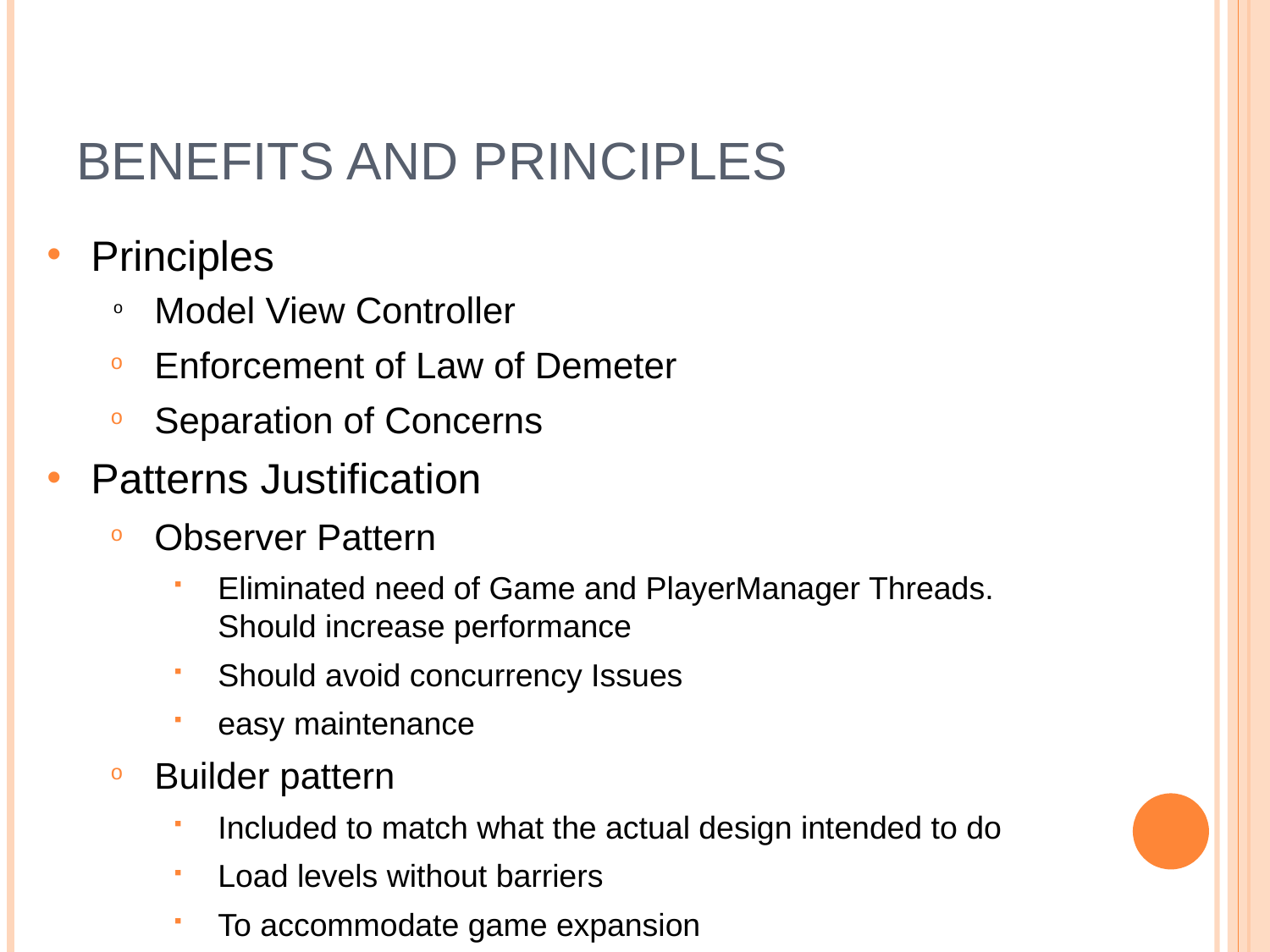

# Benefits and Principles
Principles
Model View Controller
Enforcement of Law of Demeter
Separation of Concerns
Patterns Justification
Observer Pattern
Eliminated need of Game and PlayerManager Threads. Should increase performance
Should avoid concurrency Issues
easy maintenance
Builder pattern
Included to match what the actual design intended to do
Load levels without barriers
To accommodate game expansion
adding AI tanks, Defensive barriers, landscape...